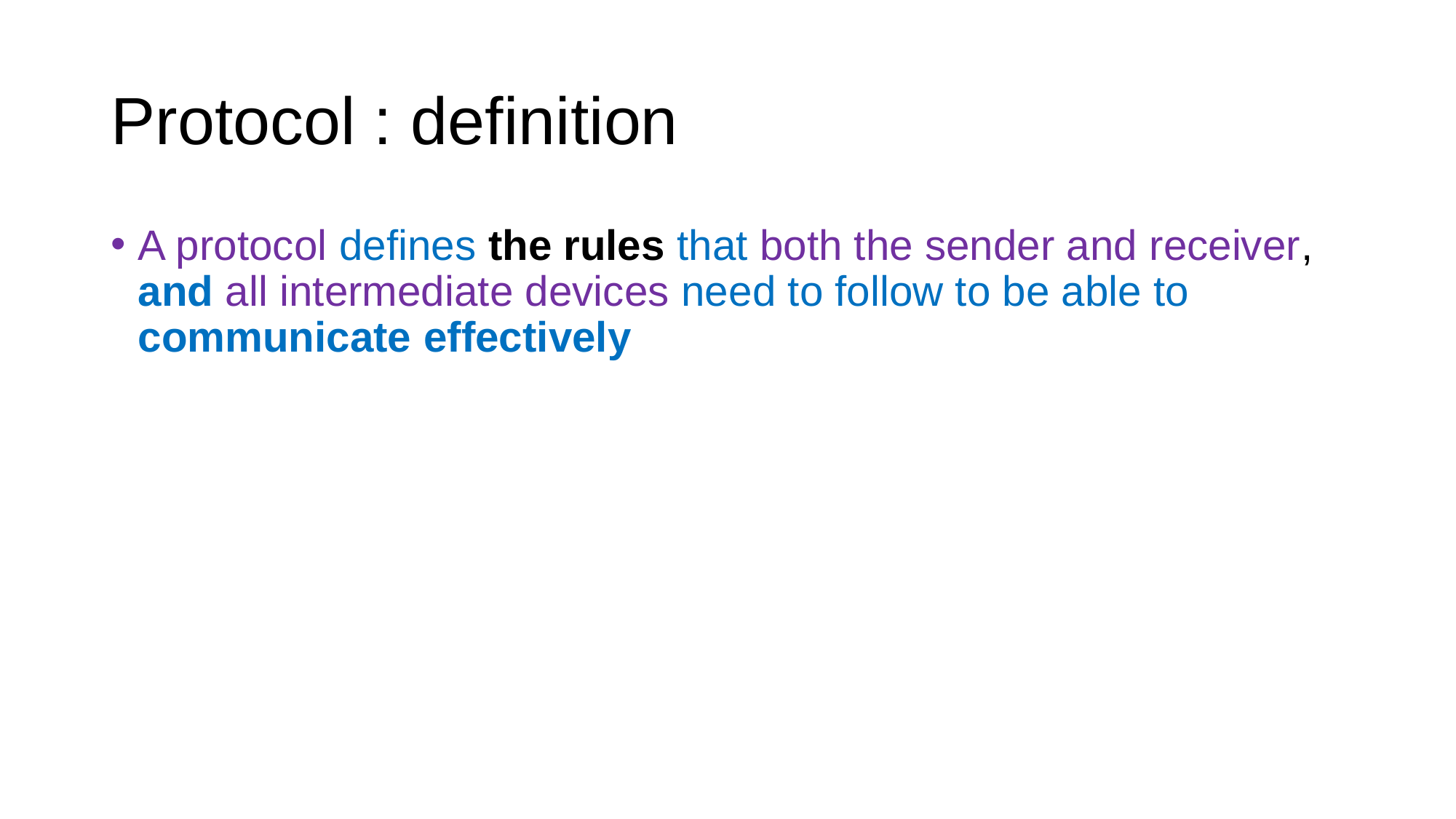

# Protocol : definition
A protocol defines the rules that both the sender and receiver, and all intermediate devices need to follow to be able to communicate effectively